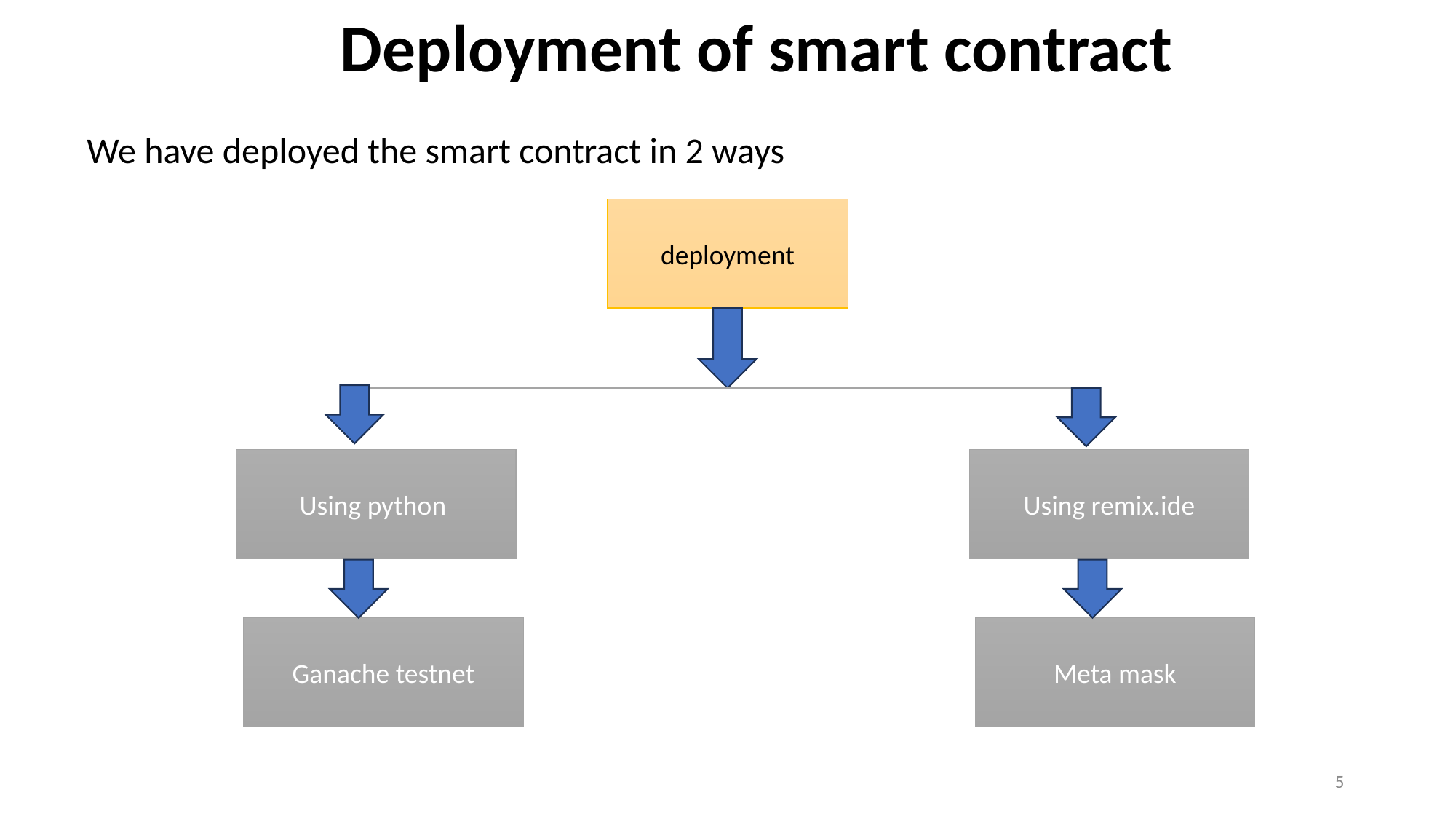

Deployment of smart contract
We have deployed the smart contract in 2 ways
deployment

Using python
Using remix.ide

Ganache testnet
Meta mask
5